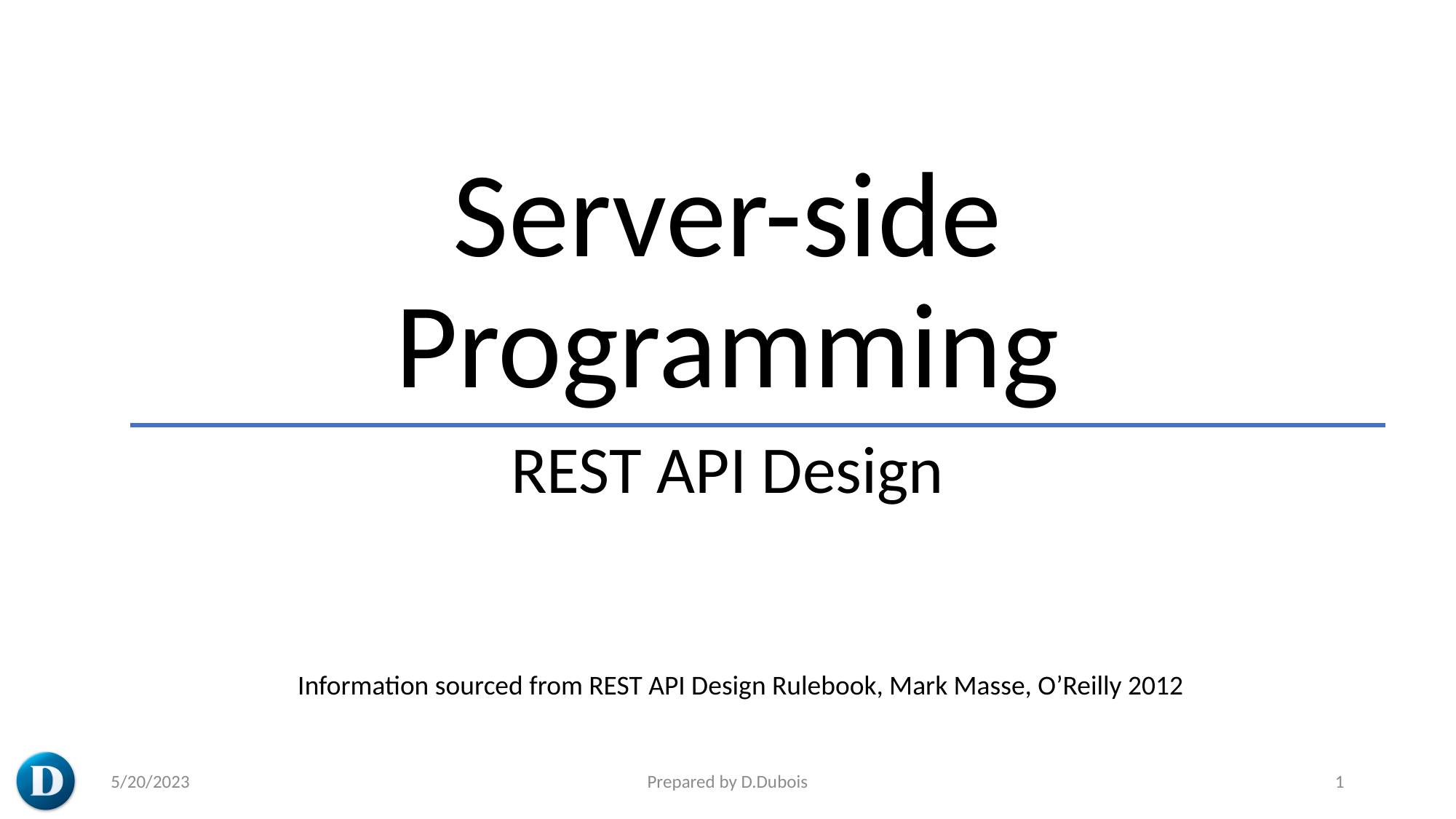

# Server-side Programming
REST API Design
Information sourced from REST API Design Rulebook, Mark Masse, O’Reilly 2012
5/20/2023
Prepared by D.Dubois
1